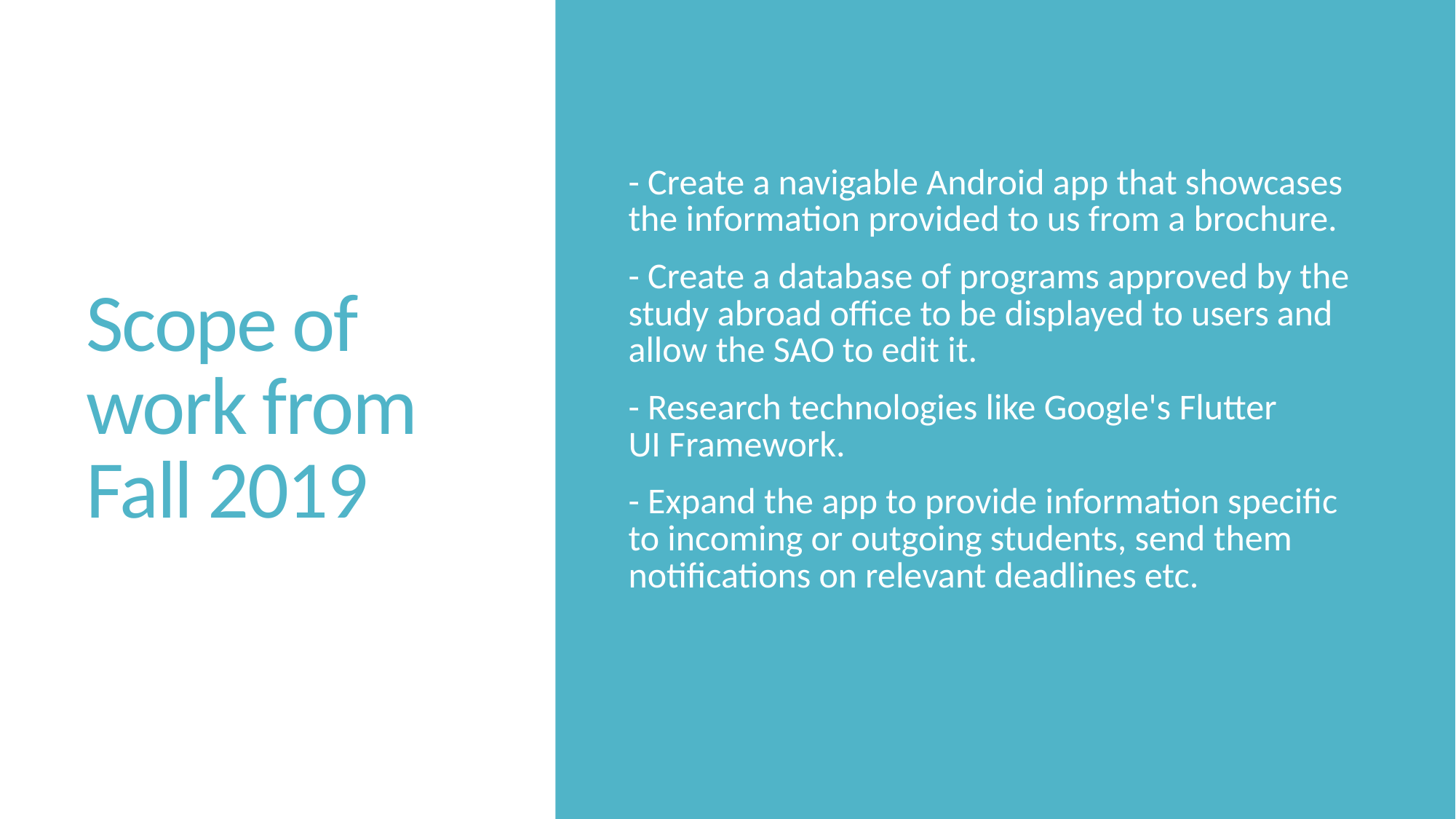

# Scope of work from Fall 2019
- Create a navigable Android app that showcases the information provided to us from a brochure.
- Create a database of programs approved by the study abroad office to be displayed to users and allow the SAO to edit it.
- Research technologies like Google's Flutter UI Framework.
- Expand the app to provide information specific to incoming or outgoing students, send them notifications on relevant deadlines etc.